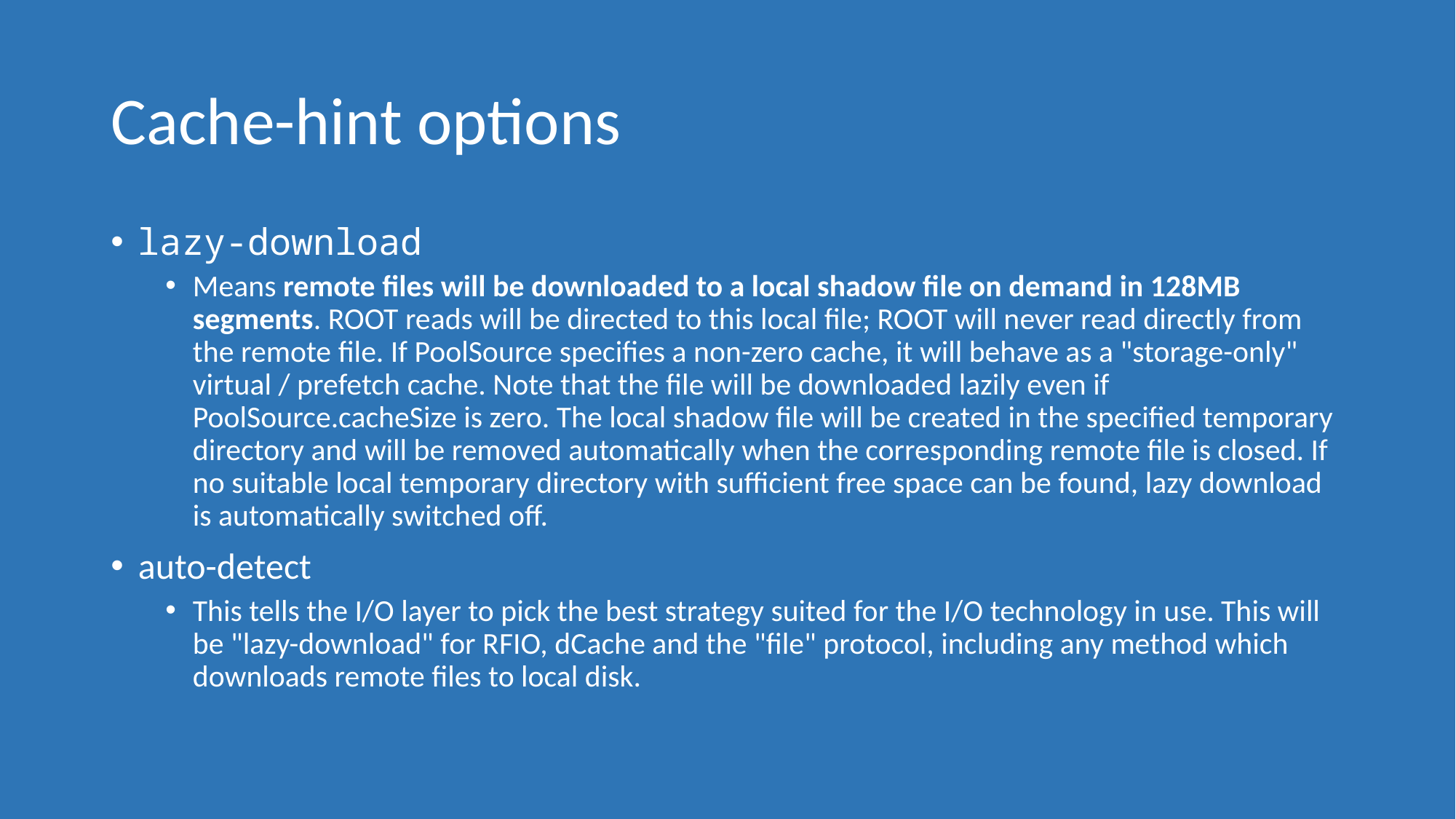

# Cache-hint options
lazy-download
Means remote files will be downloaded to a local shadow file on demand in 128MB segments. ROOT reads will be directed to this local file; ROOT will never read directly from the remote file. If PoolSource specifies a non-zero cache, it will behave as a "storage-only" virtual / prefetch cache. Note that the file will be downloaded lazily even if PoolSource.cacheSize is zero. The local shadow file will be created in the specified temporary directory and will be removed automatically when the corresponding remote file is closed. If no suitable local temporary directory with sufficient free space can be found, lazy download is automatically switched off.
auto-detect
This tells the I/O layer to pick the best strategy suited for the I/O technology in use. This will be "lazy-download" for RFIO, dCache and the "file" protocol, including any method which downloads remote files to local disk.